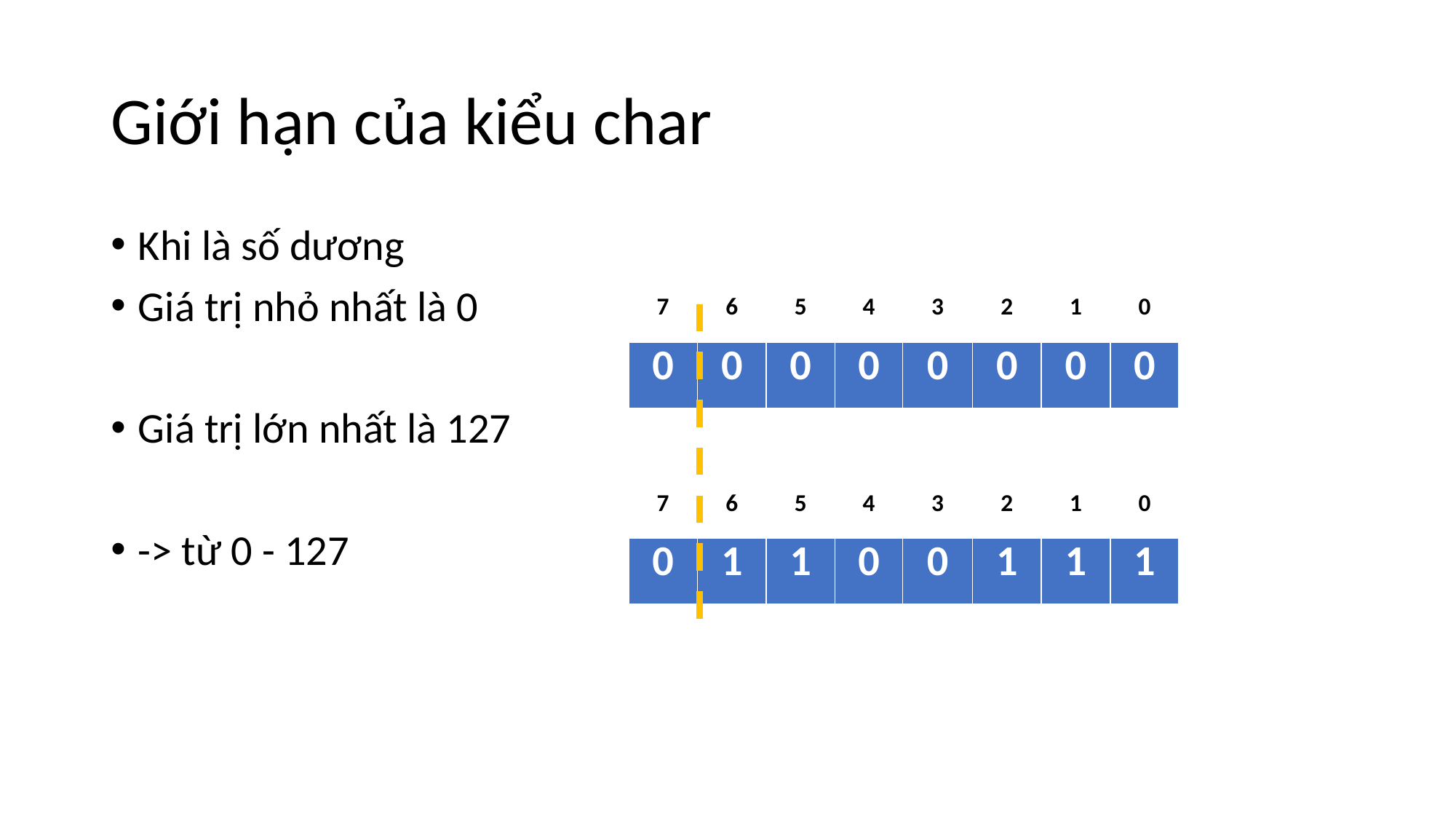

# Giới hạn của kiểu char
Khi là số dương
Giá trị nhỏ nhất là 0

Giá trị lớn nhất là 127

-> từ 0 - 127

| 7 | 6 | 5 | 4 | 3 | 2 | 1 | 0 |
| --- | --- | --- | --- | --- | --- | --- | --- |
| 0 | 0 | 0 | 0 | 0 | 0 | 0 | 0 |
| --- | --- | --- | --- | --- | --- | --- | --- |
| 7 | 6 | 5 | 4 | 3 | 2 | 1 | 0 |
| --- | --- | --- | --- | --- | --- | --- | --- |
| 0 | 1 | 1 | 0 | 0 | 1 | 1 | 1 |
| --- | --- | --- | --- | --- | --- | --- | --- |